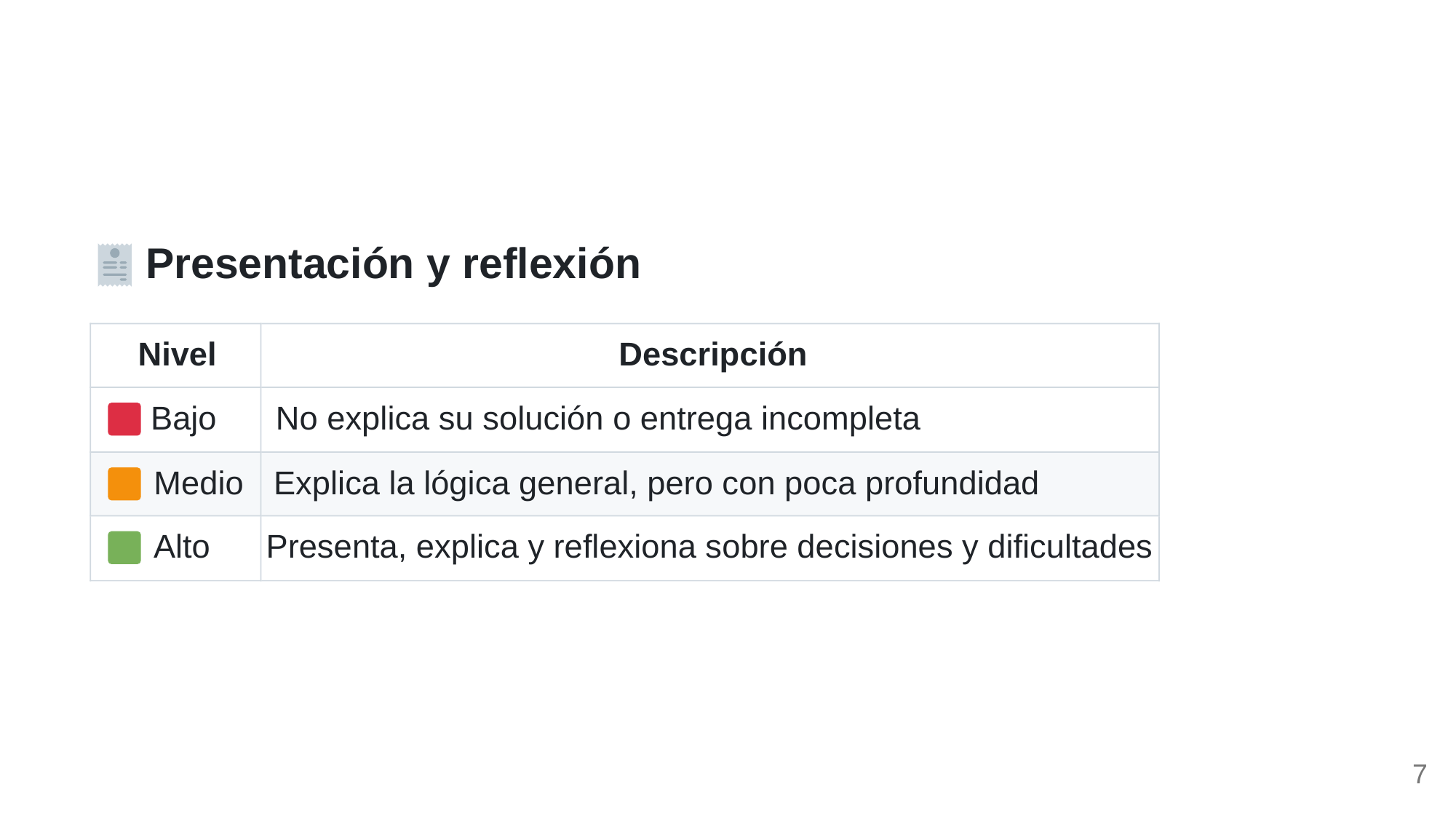

Presentación y reflexión

Nivel
Descripción

 Bajo
No explica su solución o entrega incompleta

 Medio
Explica la lógica general, pero con poca profundidad

 Alto
Presenta, explica y reflexiona sobre decisiones y dificultades

7